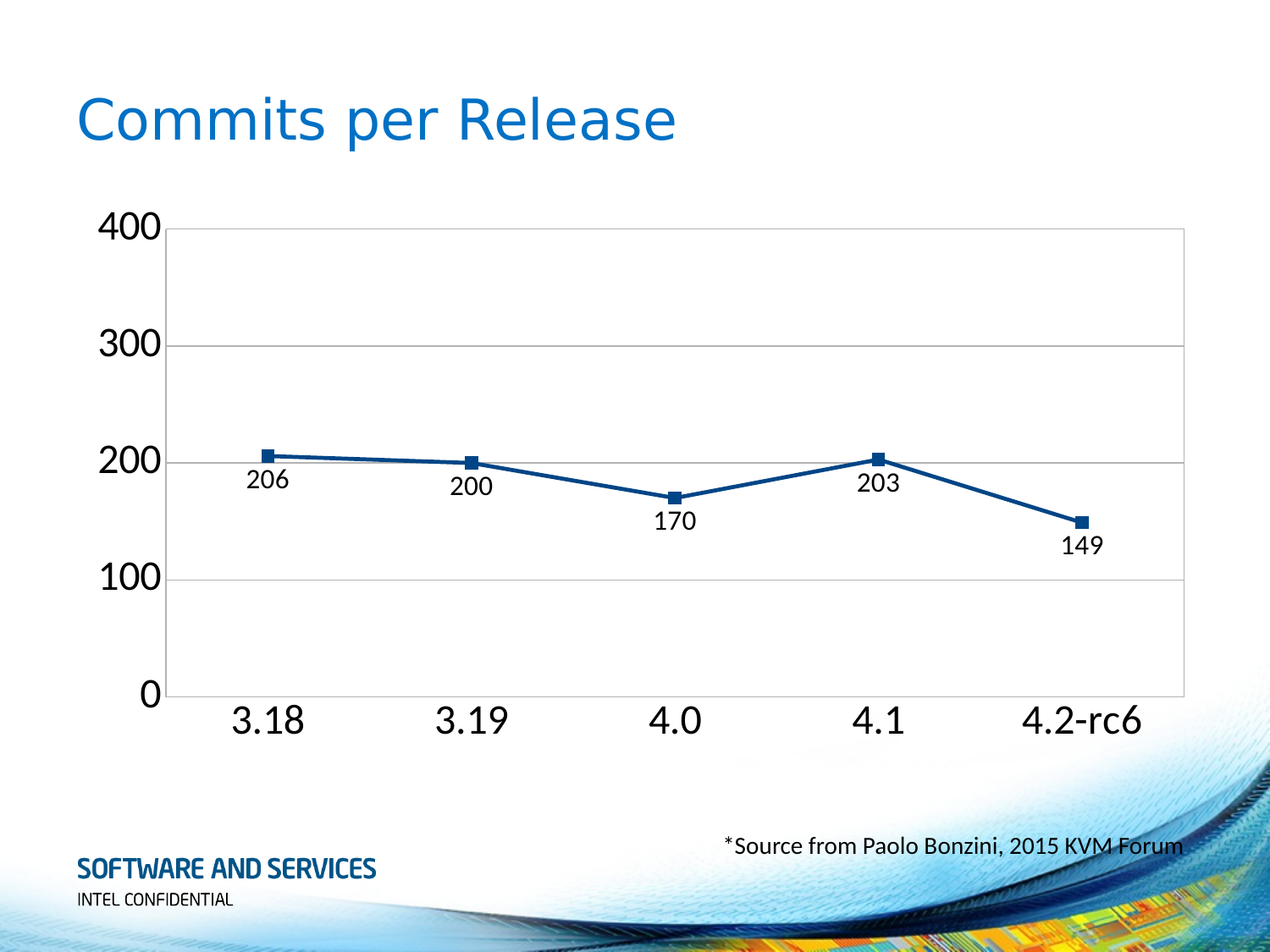

# Commits per Release

### Chart

| Category |  |
|---|---|
| 3.18 | 206.0 |
| 3.19 | 200.0 |
| 4.0 | 170.0 |
| 4.1 | 203.0 |
| 4.2-rc6 | 149.0 |
*Source from Paolo Bonzini, 2015 KVM Forum